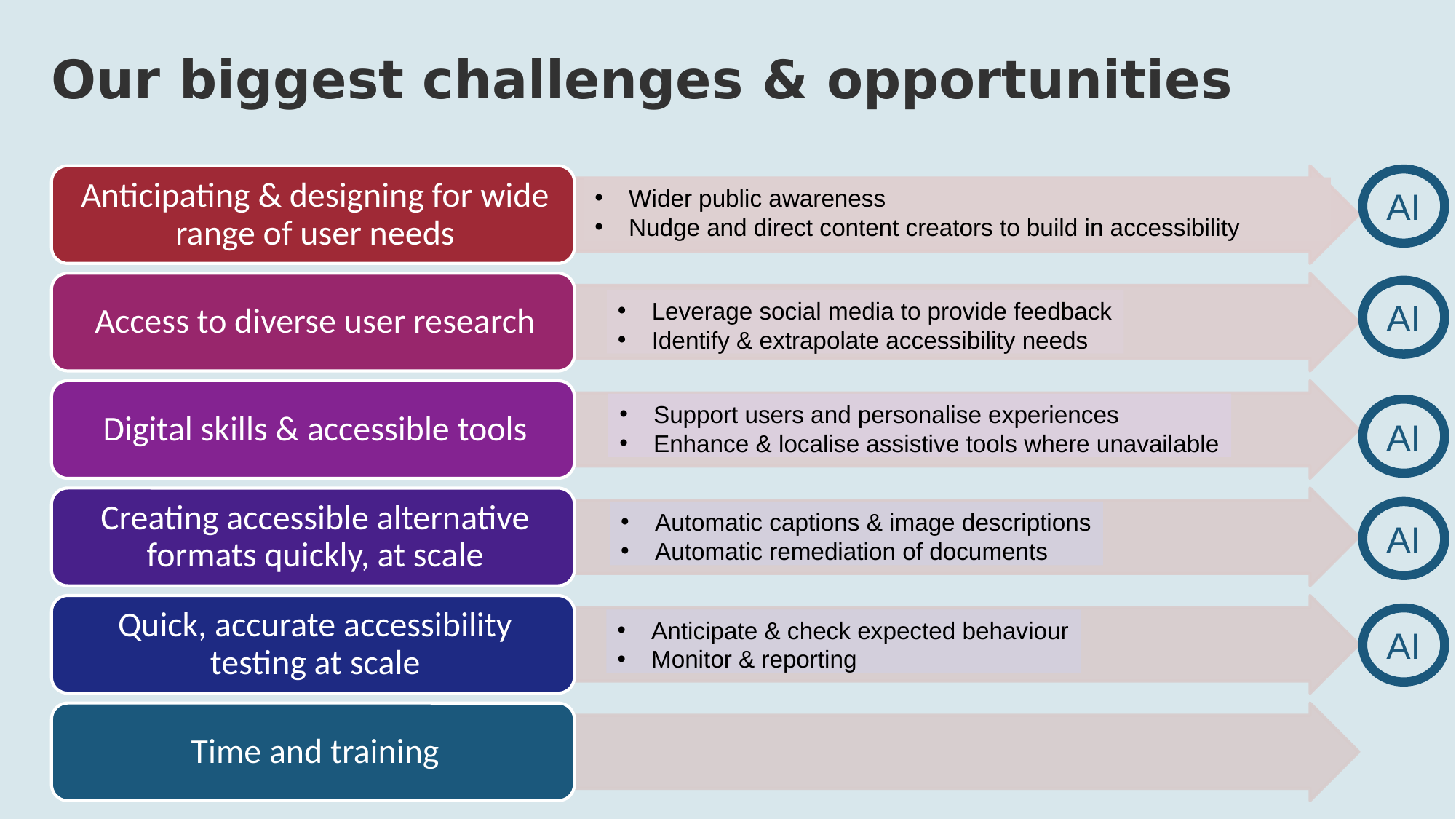

# Our biggest challenges & opportunities
Anticipating & designing for wide range of user needs
Access to diverse user research
Digital skills & accessible tools
Creating accessible alternative formats quickly, at scale
Quick, accurate accessibility testing at scale
Time and training
AI
Wider public awareness
Nudge and direct content creators to build in accessibility
AI
Leverage social media to provide feedback
Identify & extrapolate accessibility needs
Support users and personalise experiences
Enhance & localise assistive tools where unavailable
AI
AI
Automatic captions & image descriptions
Automatic remediation of documents
AI
Anticipate & check expected behaviour
Monitor & reporting